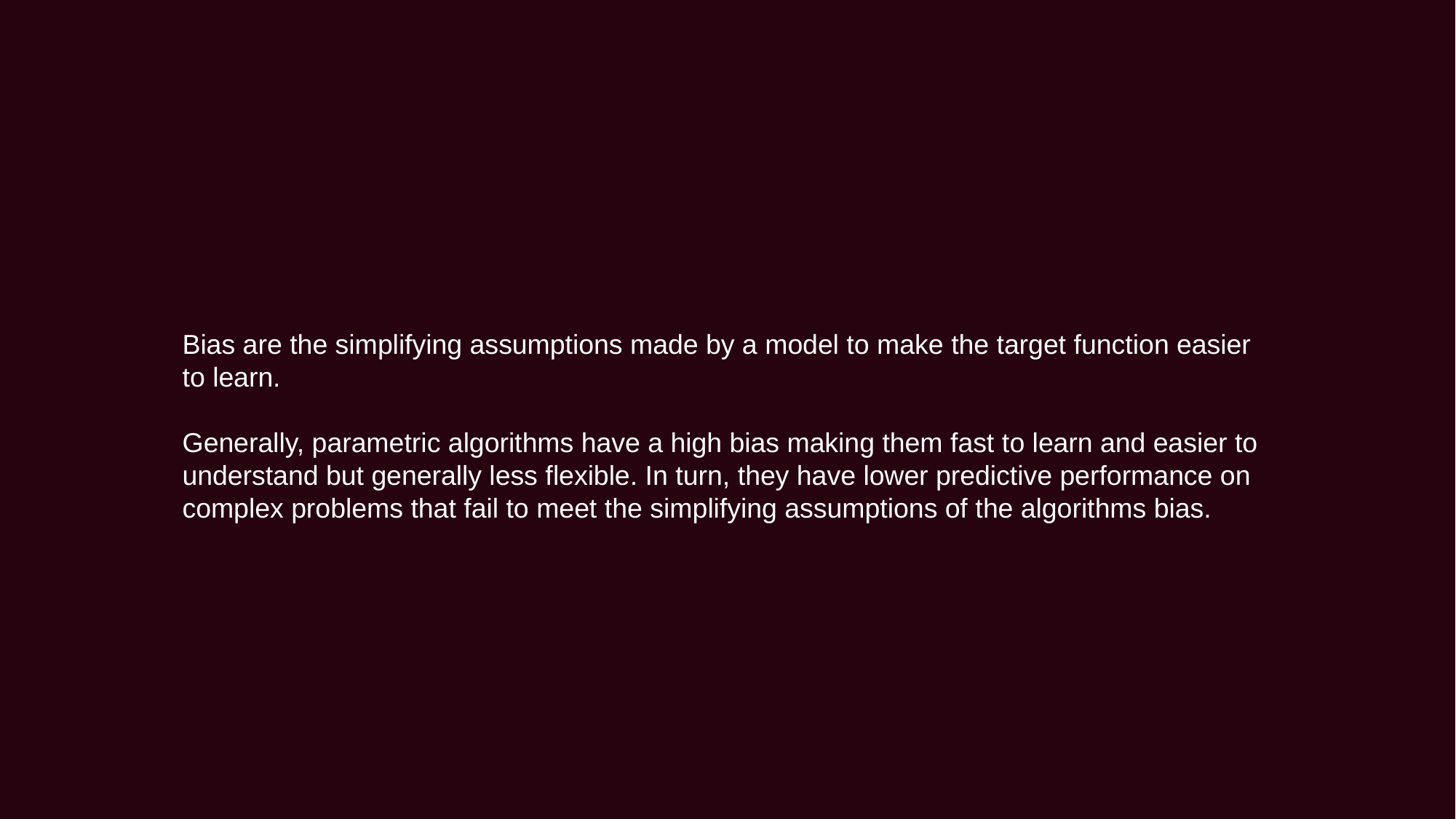

Bias are the simplifying assumptions made by a model to make the target function easier to learn.

Generally, parametric algorithms have a high bias making them fast to learn and easier to understand but generally less flexible. In turn, they have lower predictive performance on complex problems that fail to meet the simplifying assumptions of the algorithms bias.